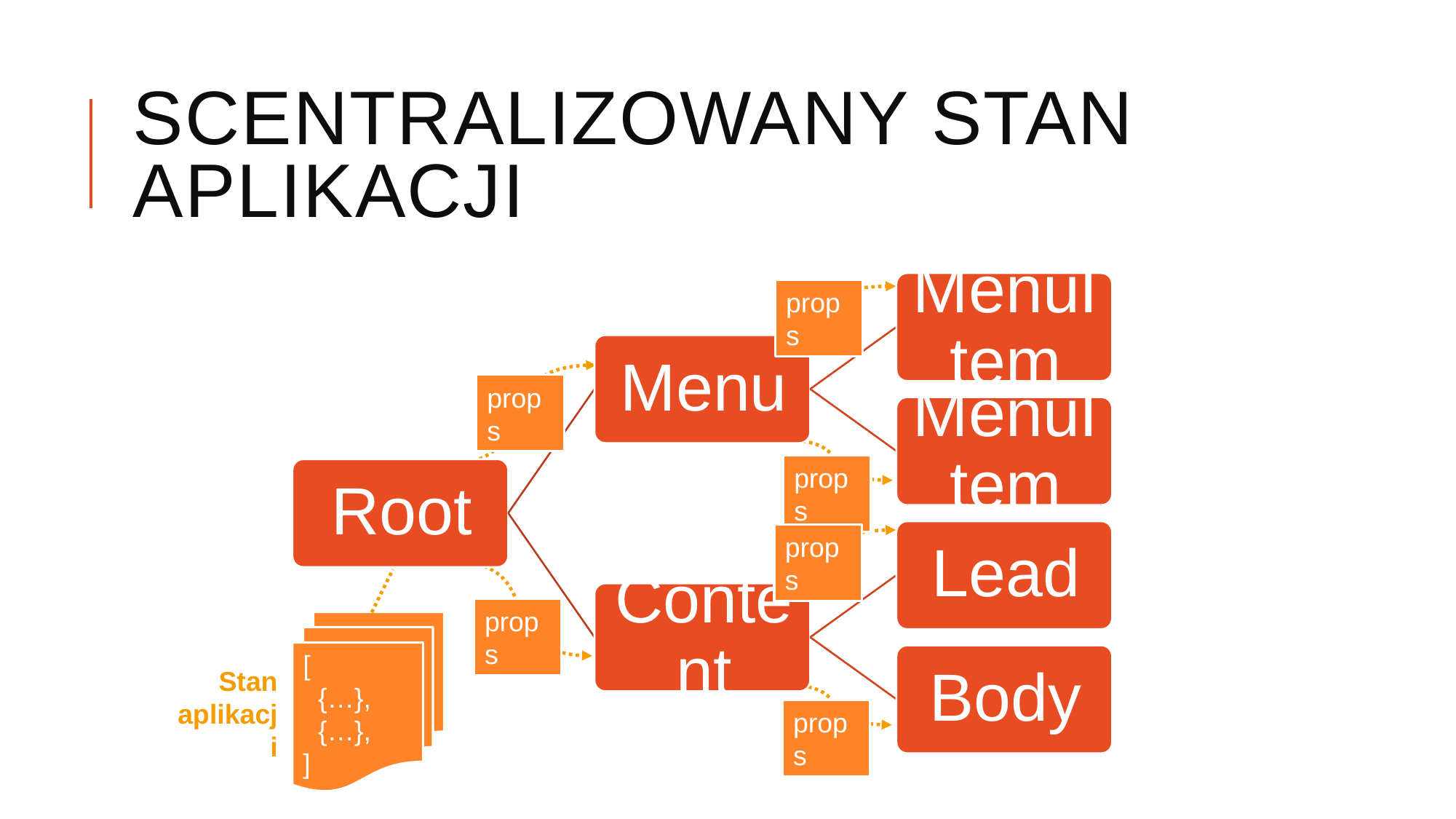

# Scentralizowany stan aplikacji
Root

Menu

MenuItem

MenuItem

Content

Lead

Body
props
props
props
props
props
[
  {…},
  {…},
]
Stan
aplikacji
props